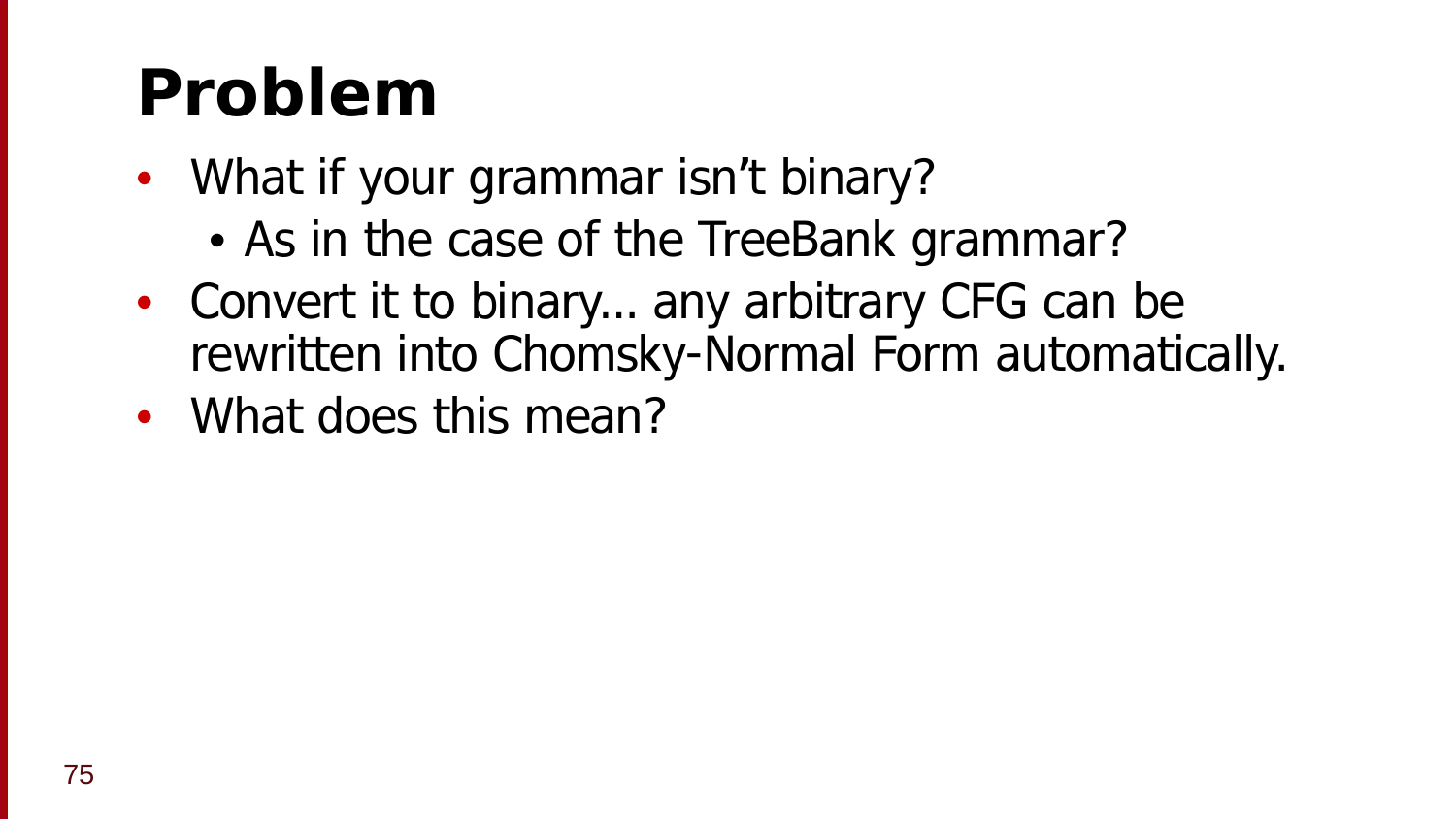

# Problem
What if your grammar isn’t binary?
As in the case of the TreeBank grammar?
Convert it to binary… any arbitrary CFG can be rewritten into Chomsky-Normal Form automatically.
What does this mean?
75